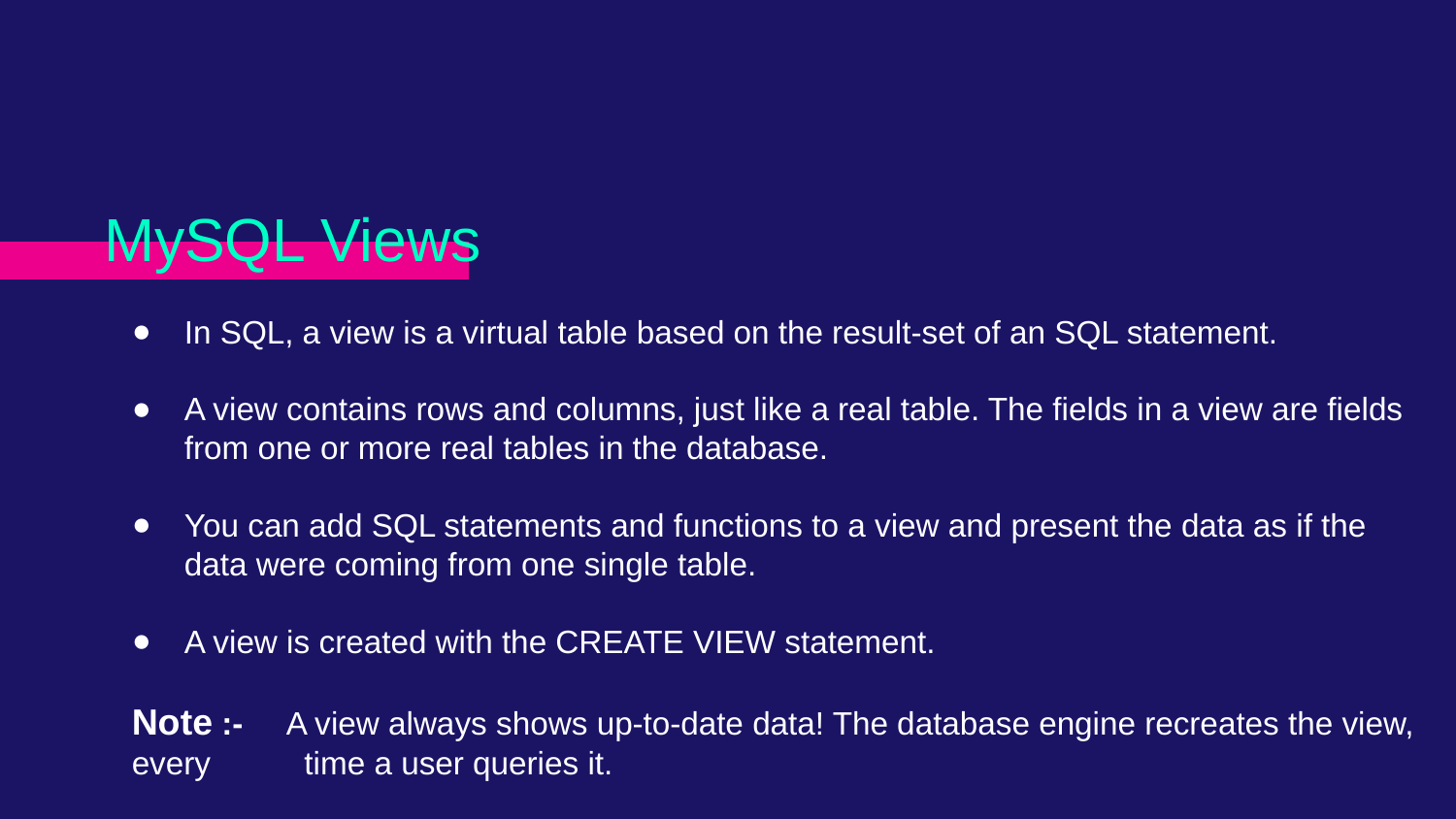

# MySQL Views
In SQL, a view is a virtual table based on the result-set of an SQL statement.

A view contains rows and columns, just like a real table. The fields in a view are fields from one or more real tables in the database.

You can add SQL statements and functions to a view and present the data as if the data were coming from one single table.

A view is created with the CREATE VIEW statement.

Note :-     A view always shows up-to-date data! The database engine recreates the view, every 	   time a user queries it.